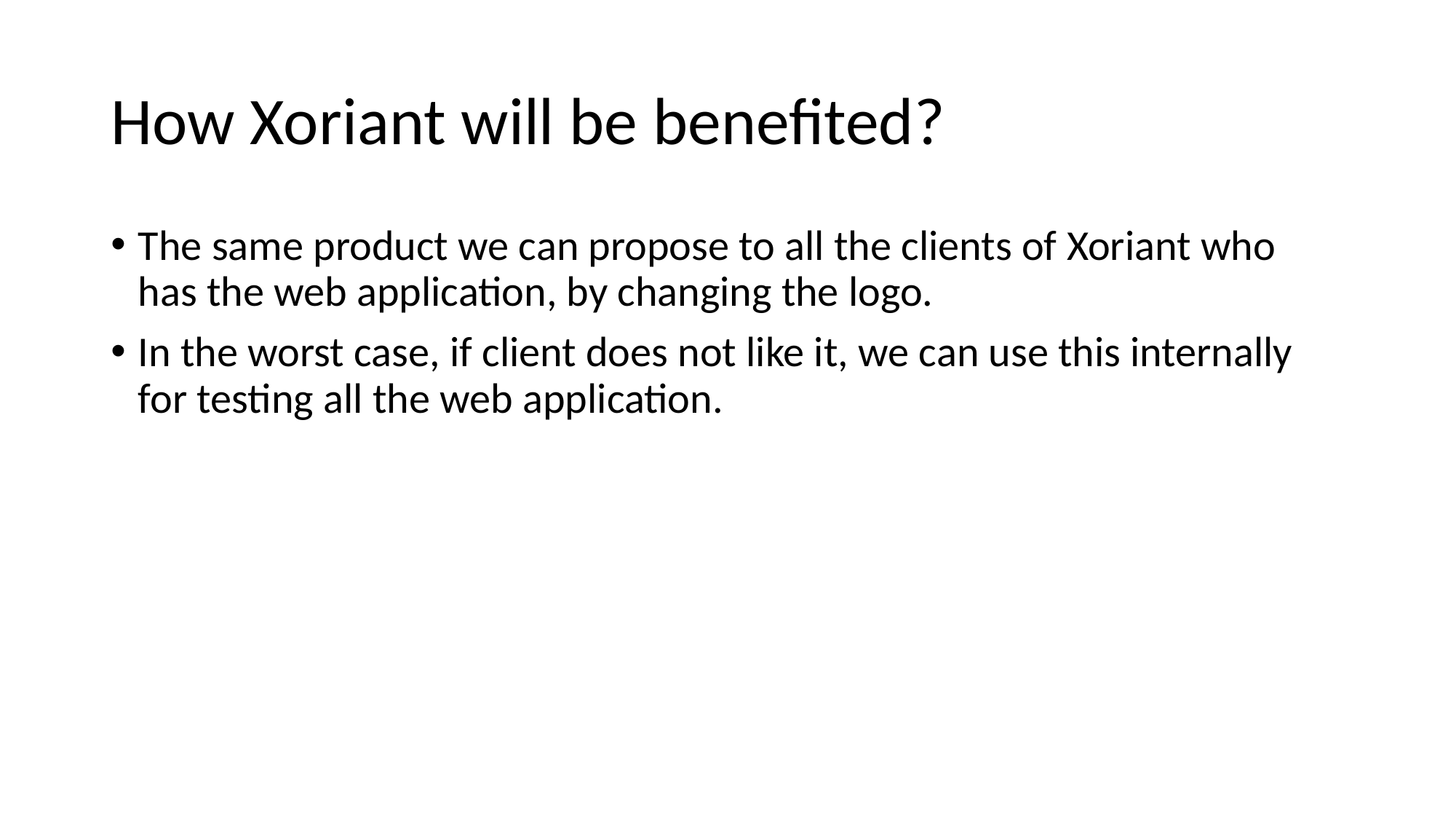

# How Xoriant will be benefited?
The same product we can propose to all the clients of Xoriant who has the web application, by changing the logo.
In the worst case, if client does not like it, we can use this internally for testing all the web application.